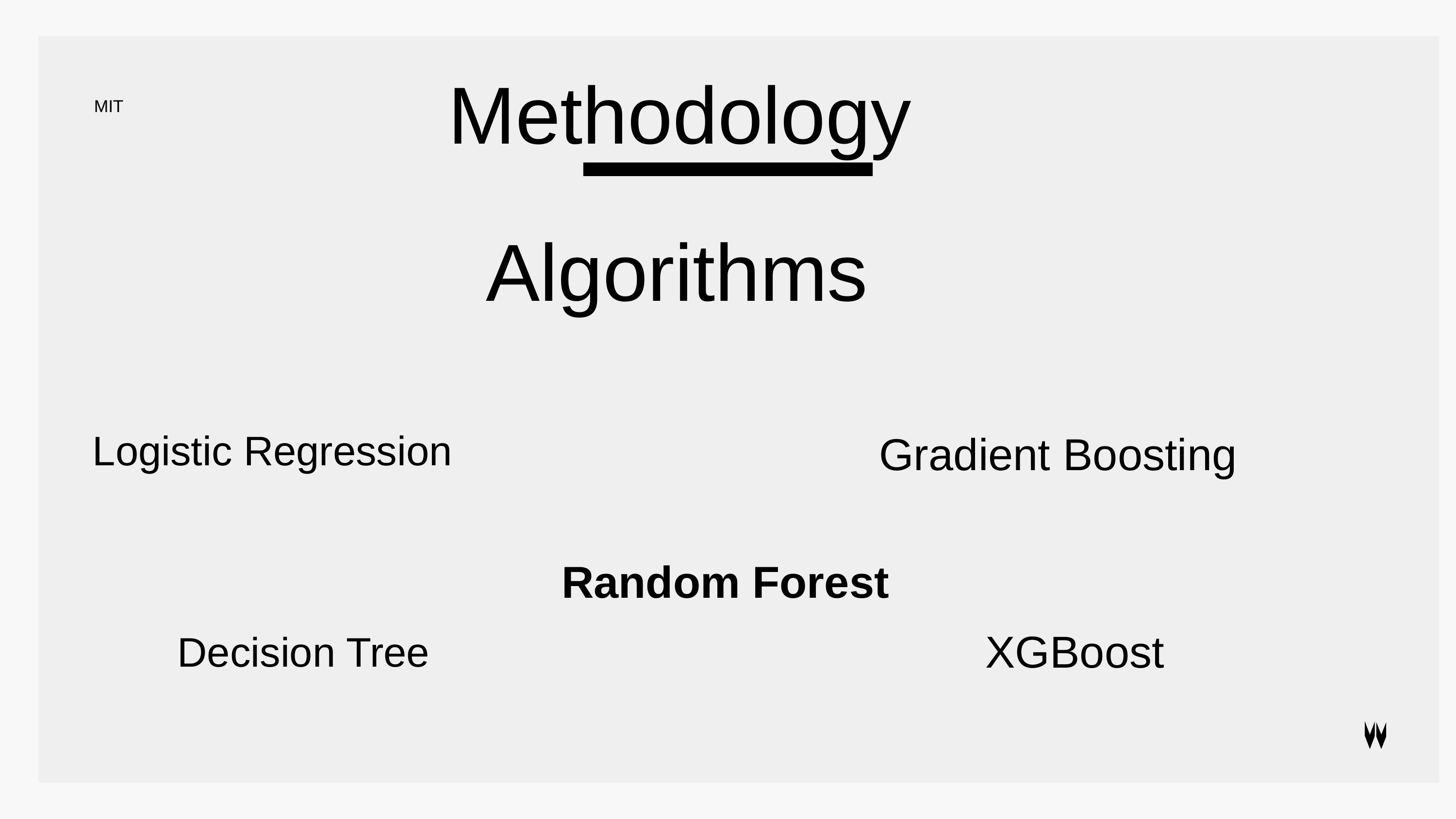

Methodology
Pulchowk Campus
MIT
System Block Diagram

Algorithms
Logistic Regression

Gradient Boosting

Random Forest

XGBoost

Decision Tree

05